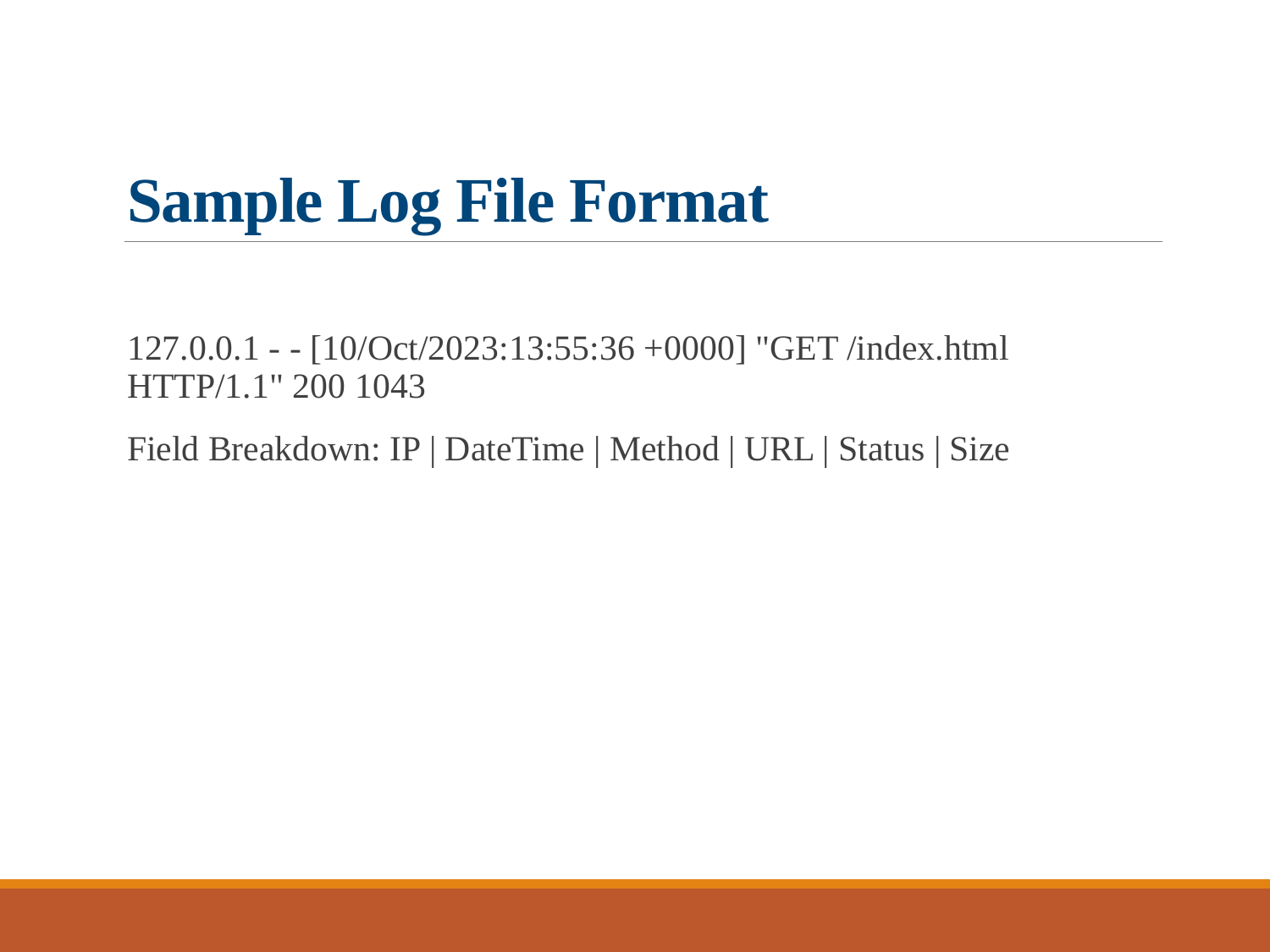

# Sample Log File Format

127.0.0.1 - - [10/Oct/2023:13:55:36 +0000] "GET /index.html HTTP/1.1" 200 1043
Field Breakdown: IP | DateTime | Method | URL | Status | Size